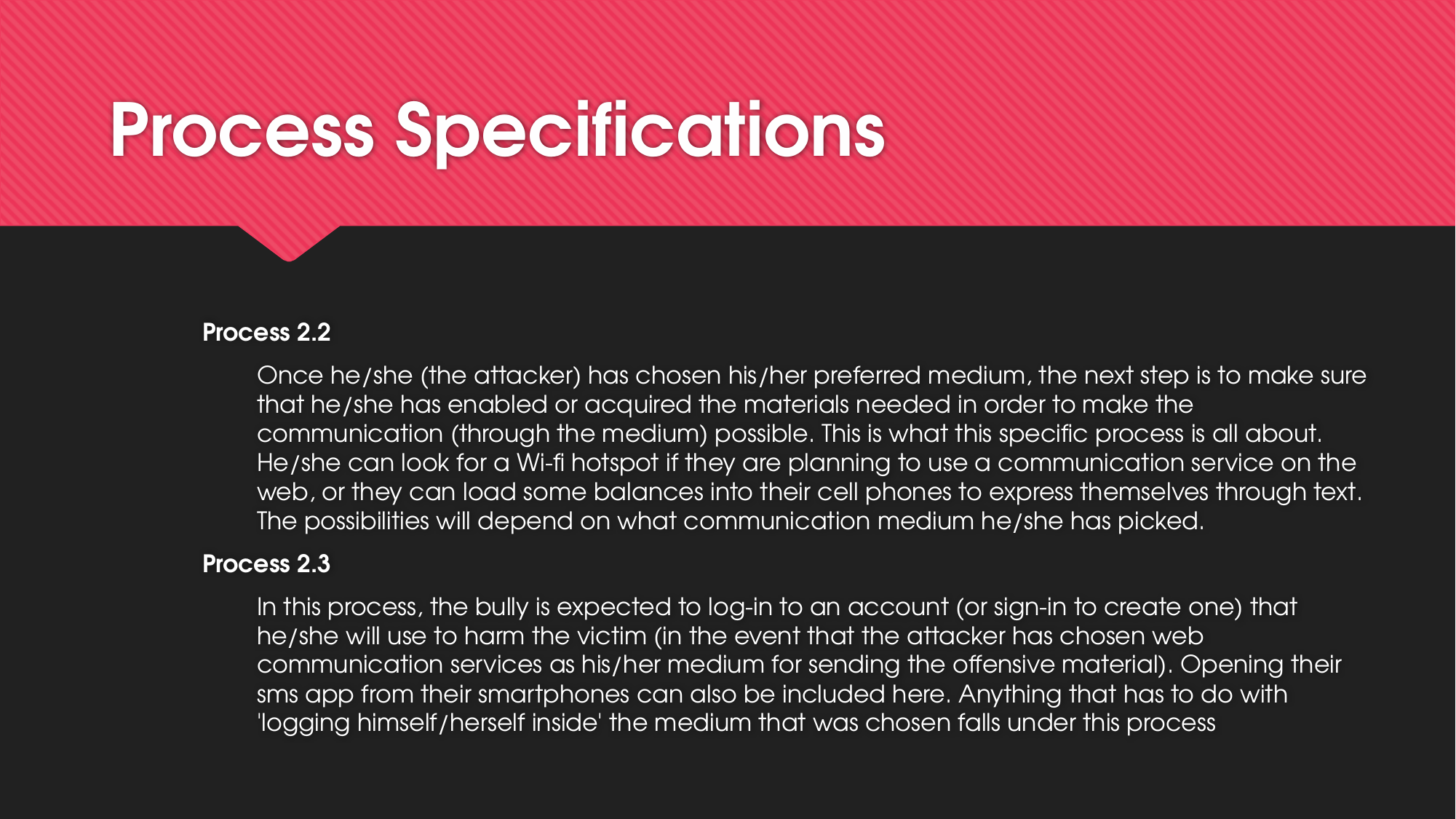

# Process Specifications
Process 2.2
Once he/she (the attacker) has chosen his/her preferred medium, the next step is to make sure that he/she has enabled or acquired the materials needed in order to make the communication (through the medium) possible. This is what this specific process is all about. He/she can look for a Wi-fi hotspot if they are planning to use a communication service on the web, or they can load some balances into their cell phones to express themselves through text. The possibilities will depend on what communication medium he/she has picked.
Process 2.3
In this process, the bully is expected to log-in to an account (or sign-in to create one) that he/she will use to harm the victim (in the event that the attacker has chosen web communication services as his/her medium for sending the offensive material). Opening their sms app from their smartphones can also be included here. Anything that has to do with 'logging himself/herself inside' the medium that was chosen falls under this process